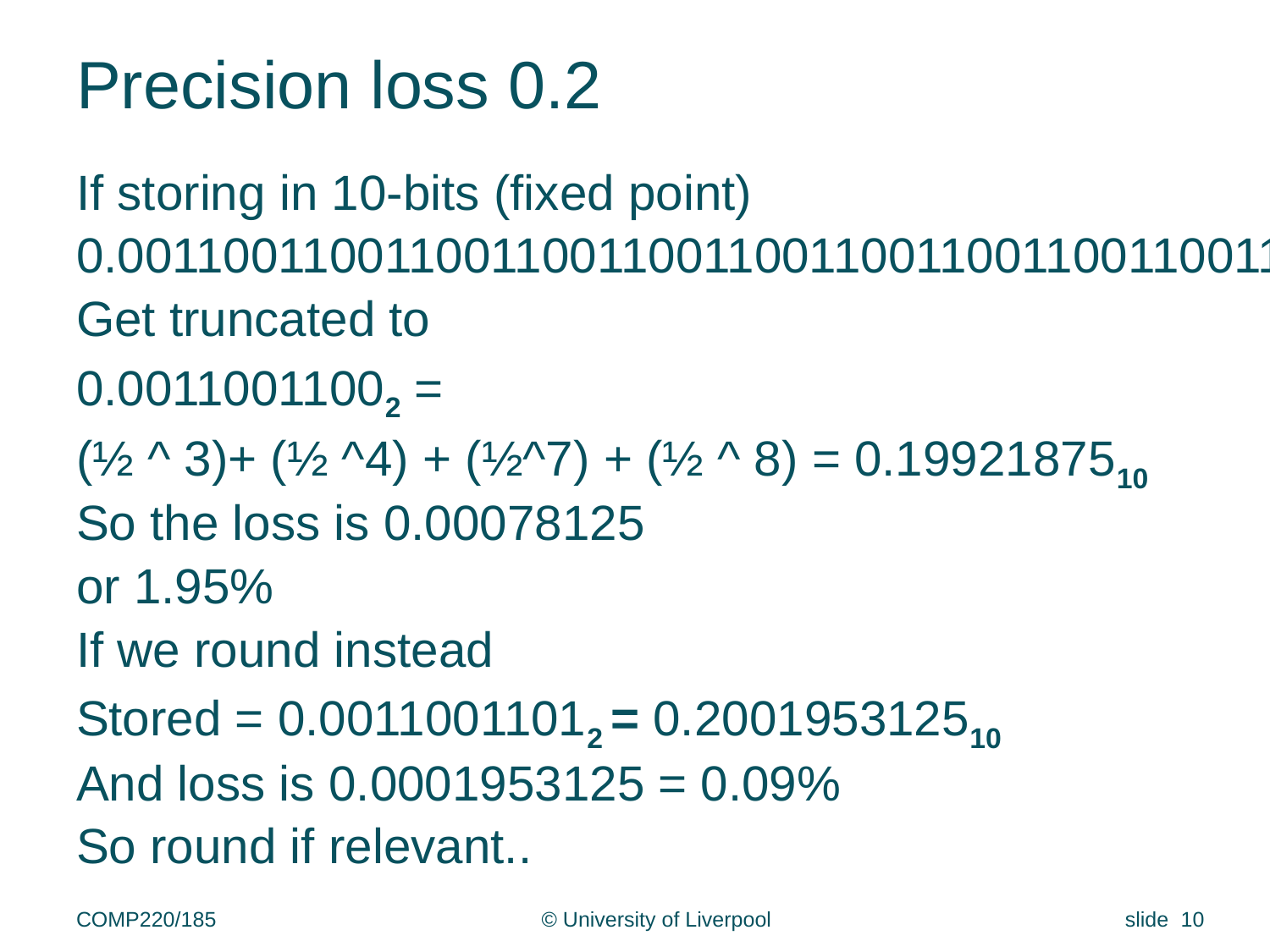

# Precision loss 0.2
If storing in 10-bits (fixed point)
0.00110011001100110011001100110011001100110011
Get truncated to
0.00110011002 =
(½ ^ 3)+ (½ ^4) + (½^7) + (½ ^ 8) = 0.1992187510
So the loss is 0.00078125
or 1.95%
If we round instead
Stored = 0.00110011012 = 0.200195312510
And loss is 0.0001953125 = 0.09%
So round if relevant..

COMP220/185
© University of Liverpool
slide  10